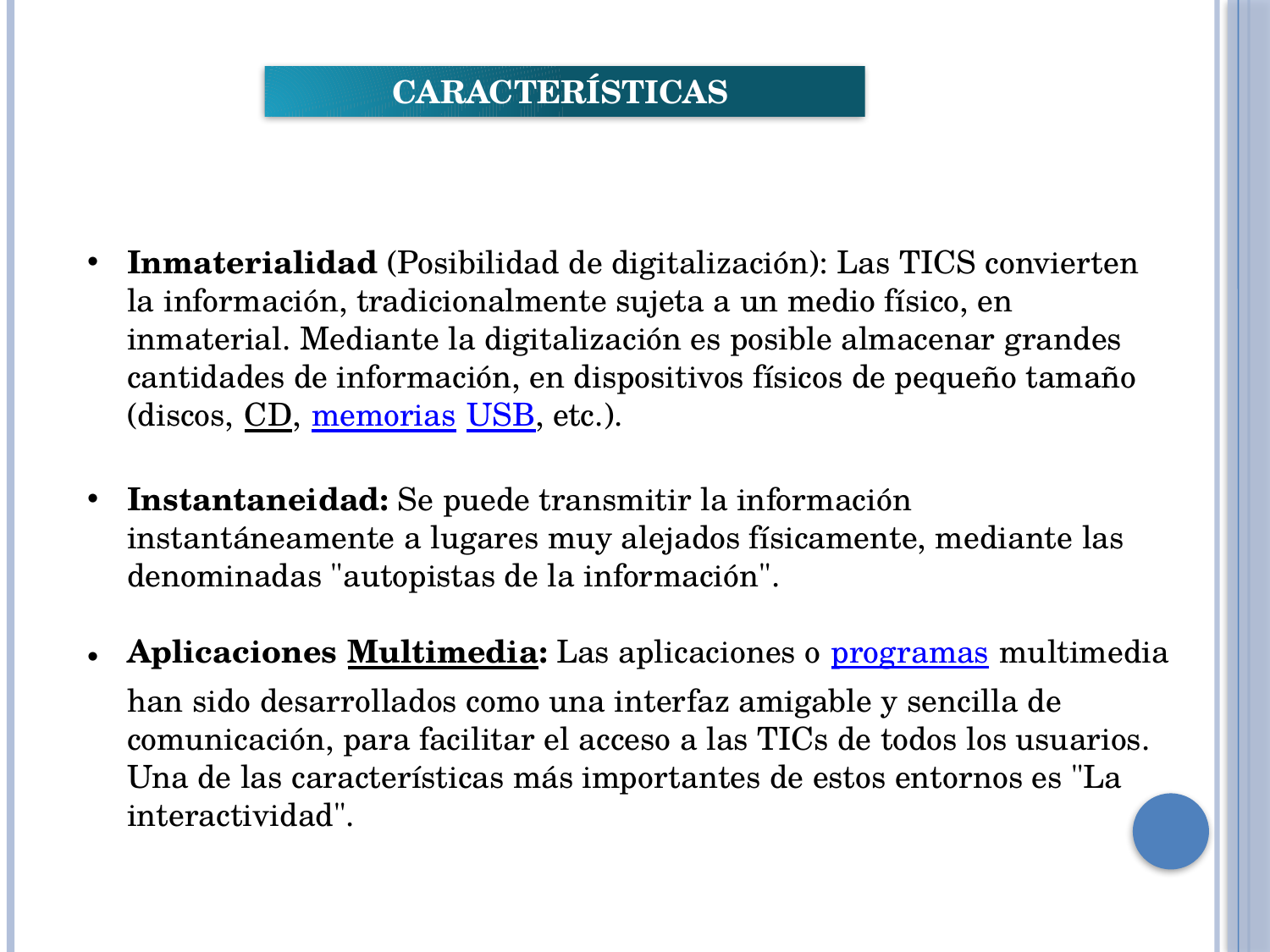

CARACTERÍSTICAS
Inmaterialidad (Posibilidad de digitalización): Las TICS convierten la información, tradicionalmente sujeta a un medio físico, en inmaterial. Mediante la digitalización es posible almacenar grandes cantidades de información, en dispositivos físicos de pequeño tamaño (discos, CD, memorias USB, etc.).

Instantaneidad: Se puede transmitir la información instantáneamente a lugares muy alejados físicamente, mediante las denominadas "autopistas de la información".

Aplicaciones Multimedia: Las aplicaciones o programas multimedia han sido desarrollados como una interfaz amigable y sencilla de comunicación, para facilitar el acceso a las TICs de todos los usuarios. Una de las características más importantes de estos entornos es "La interactividad".